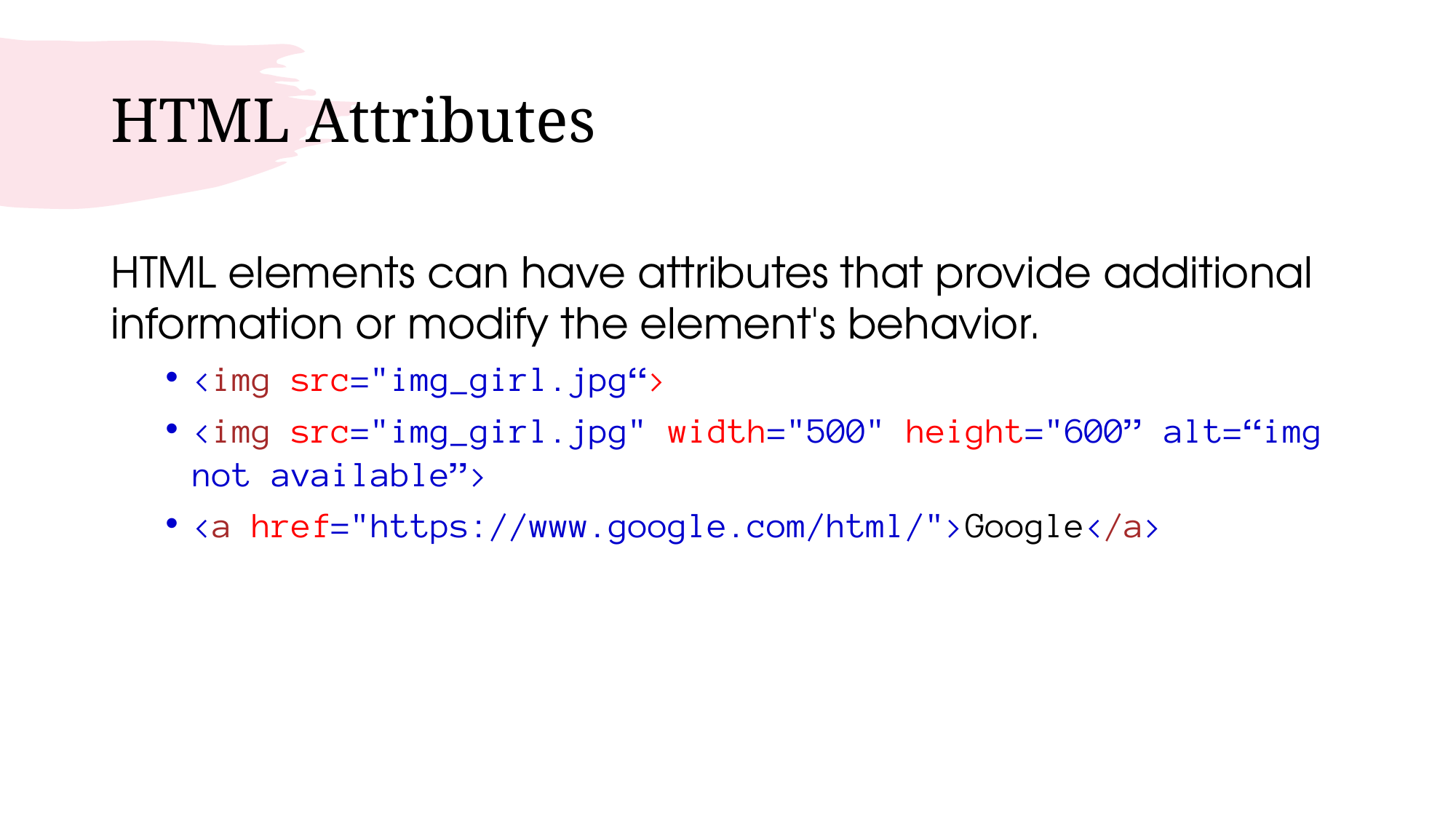

# HTML Attributes
HTML elements can have attributes that provide additional information or modify the element's behavior.
<img src="img_girl.jpg“>
<img src="img_girl.jpg" width="500" height="600” alt=“img not available”>
<a href="https://www.google.com/html/">Google</a>